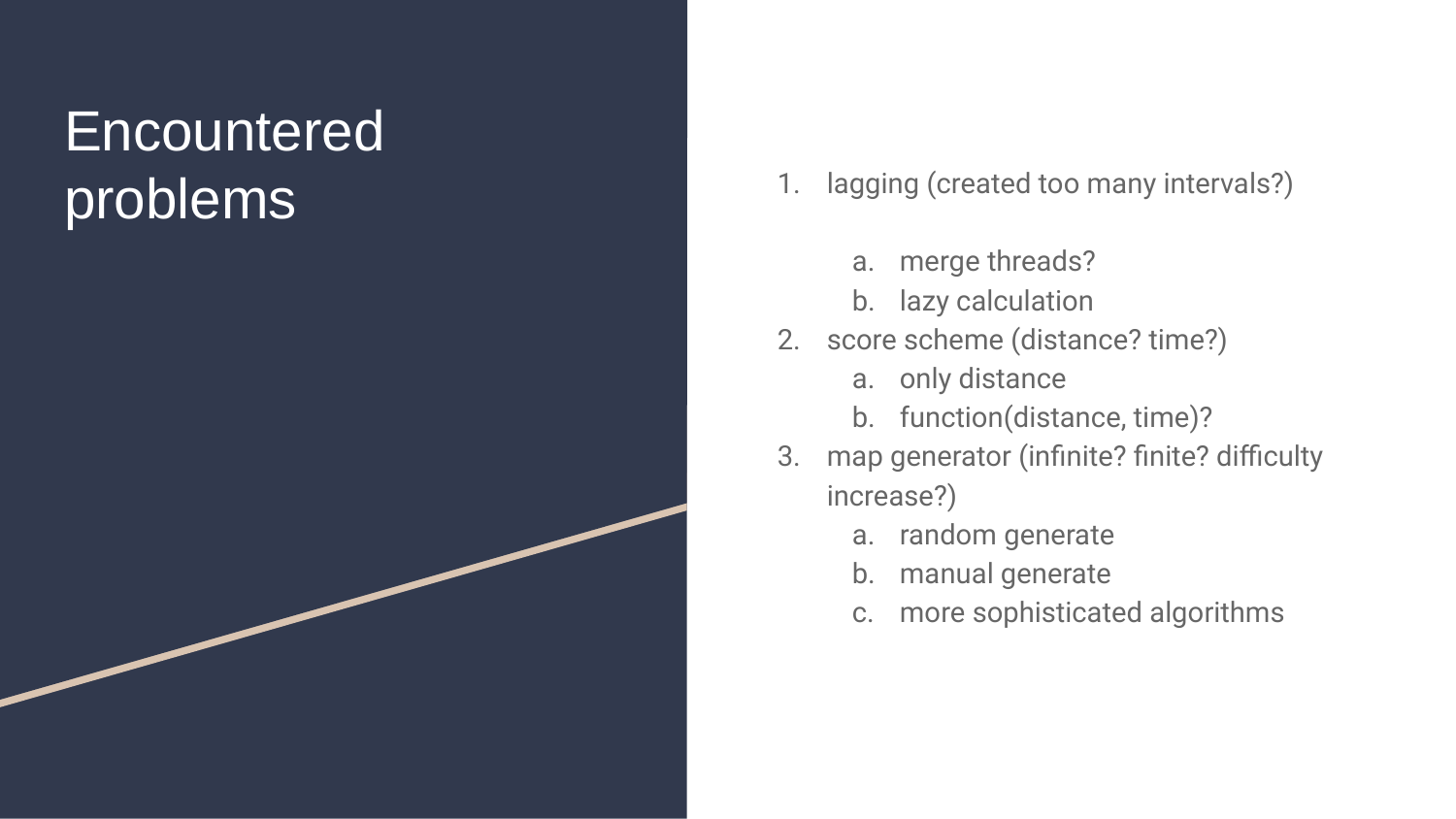

# Encountered problems

lagging (created too many intervals?)
merge threads?
lazy calculation
score scheme (distance? time?)
only distance
function(distance, time)?
map generator (infinite? finite? difficulty increase?)
random generate
manual generate
more sophisticated algorithms